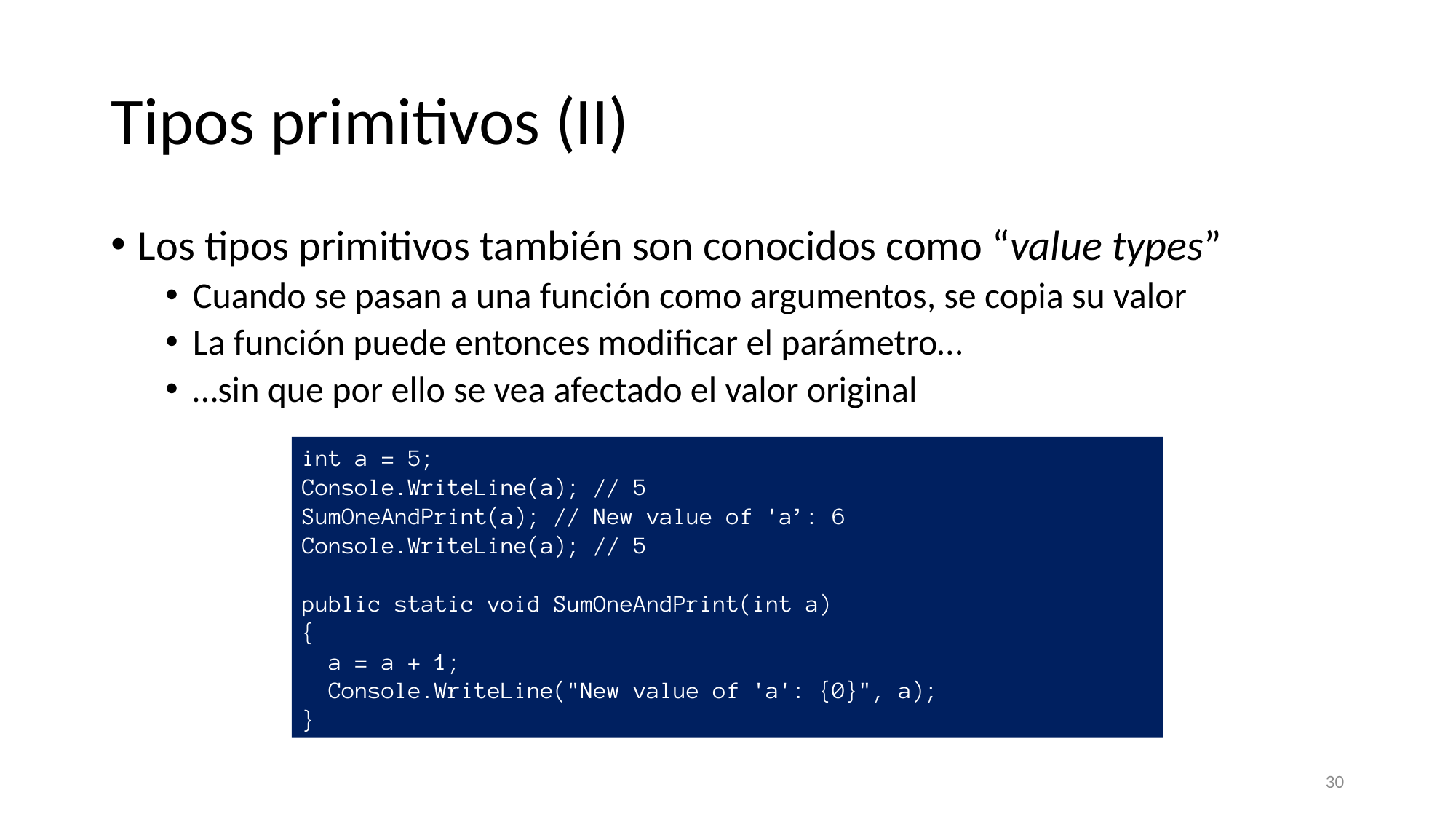

# Tipos primitivos (II)
Los tipos primitivos también son conocidos como “value types”
Cuando se pasan a una función como argumentos, se copia su valor
La función puede entonces modificar el parámetro…
…sin que por ello se vea afectado el valor original
int a = 5;
Console.WriteLine(a); // 5
SumOneAndPrint(a); // New value of 'a’: 6
Console.WriteLine(a); // 5

public static void SumOneAndPrint(int a)
{
  a = a + 1;
  Console.WriteLine("New value of 'a': {0}", a);
}
30